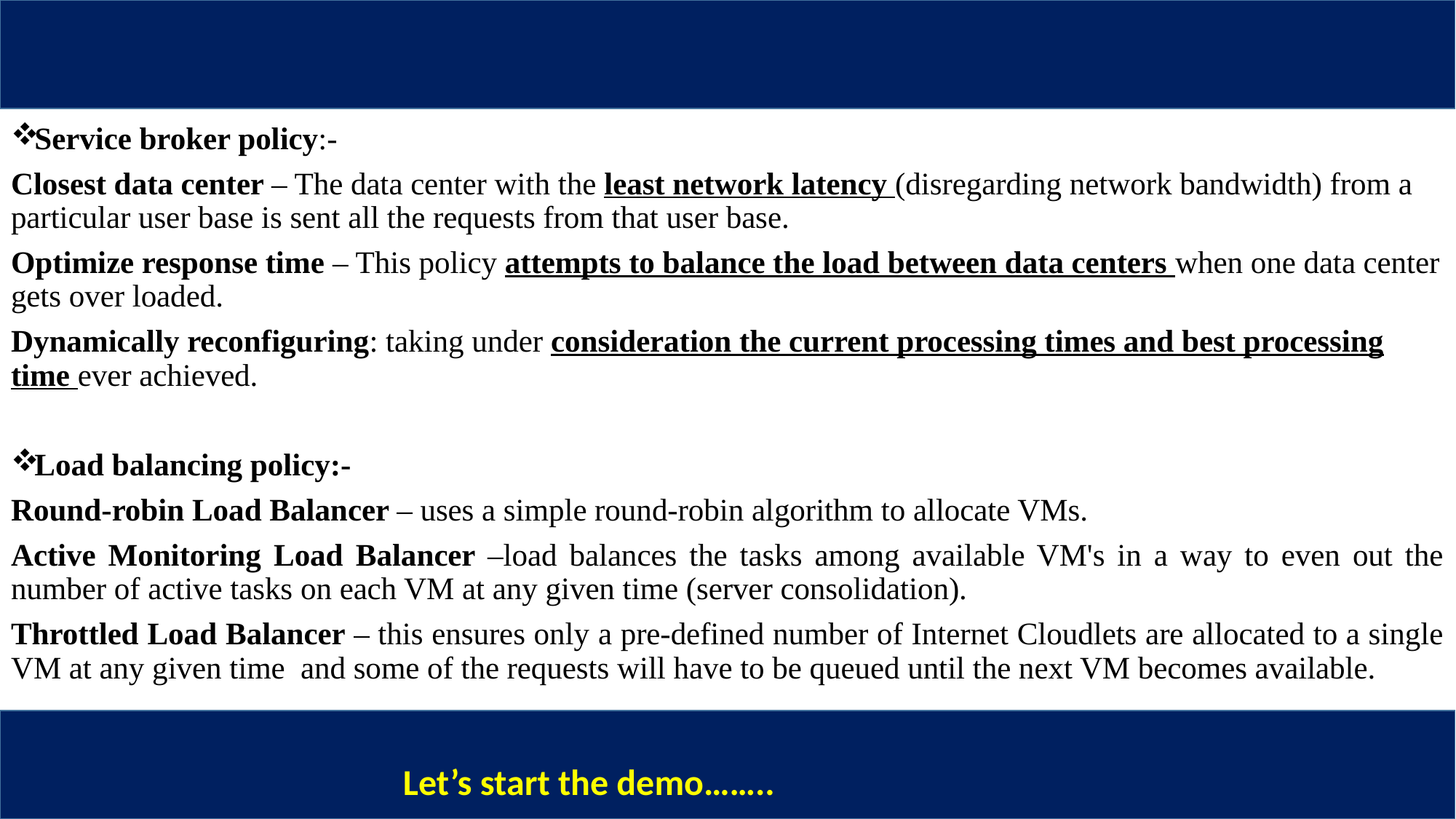

Service broker policy:-
Closest data center – The data center with the least network latency (disregarding network bandwidth) from a particular user base is sent all the requests from that user base.
Optimize response time – This policy attempts to balance the load between data centers when one data center gets over loaded.
Dynamically reconfiguring: taking under consideration the current processing times and best processing time ever achieved.

Load balancing policy:-
Round-robin Load Balancer – uses a simple round-robin algorithm to allocate VMs.
Active Monitoring Load Balancer –load balances the tasks among available VM's in a way to even out the number of active tasks on each VM at any given time (server consolidation).
Throttled Load Balancer – this ensures only a pre-defined number of Internet Cloudlets are allocated to a single VM at any given time  and some of the requests will have to be queued until the next VM becomes available.

Let’s start the demo……..